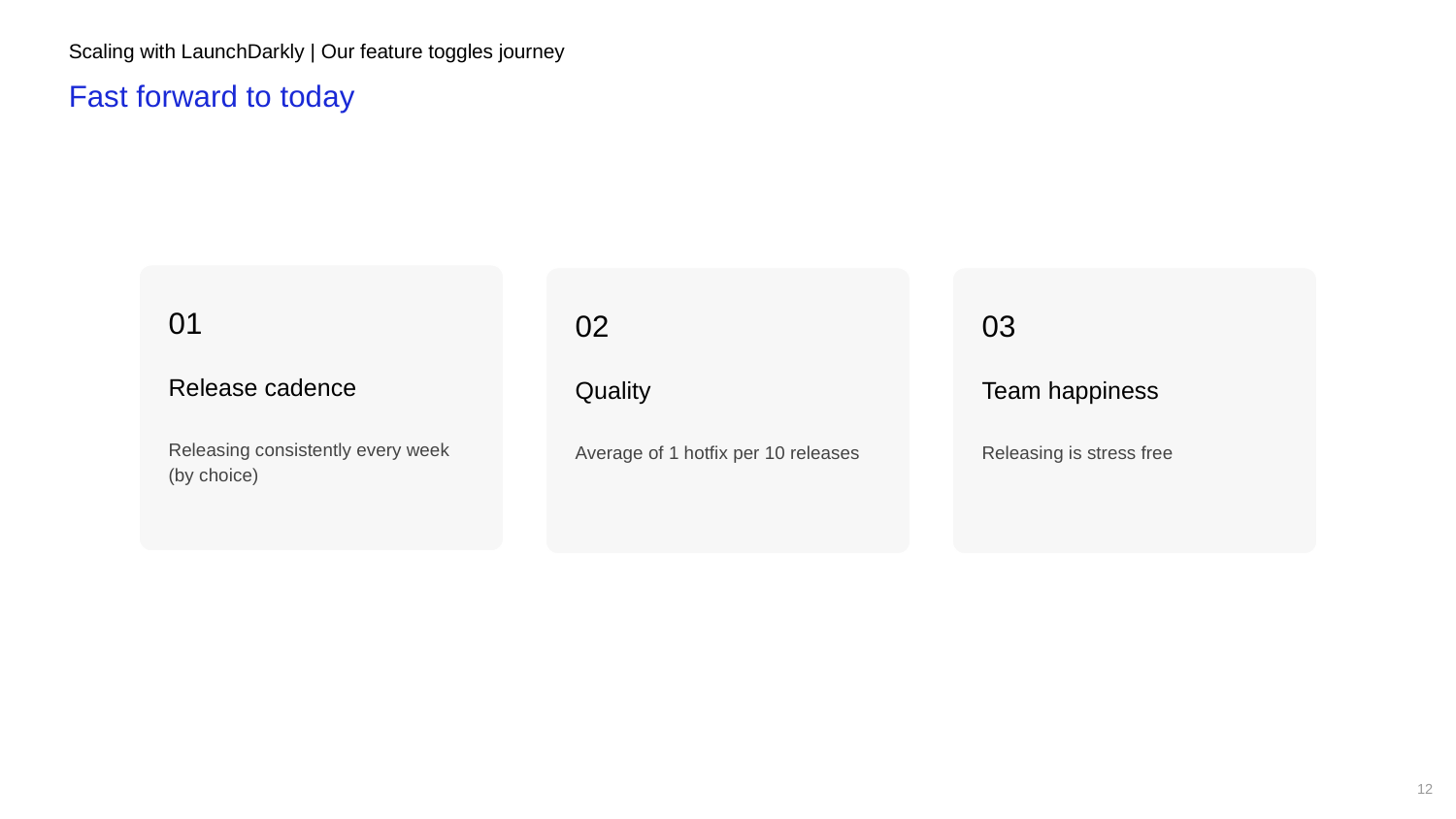

Scaling with LaunchDarkly | Our feature toggles journey
Fast forward to today

01

Release cadence
Releasing consistently every week (by choice)

02

Quality
Average of 1 hotfix per 10 releases

03

Team happiness
Releasing is stress free

12